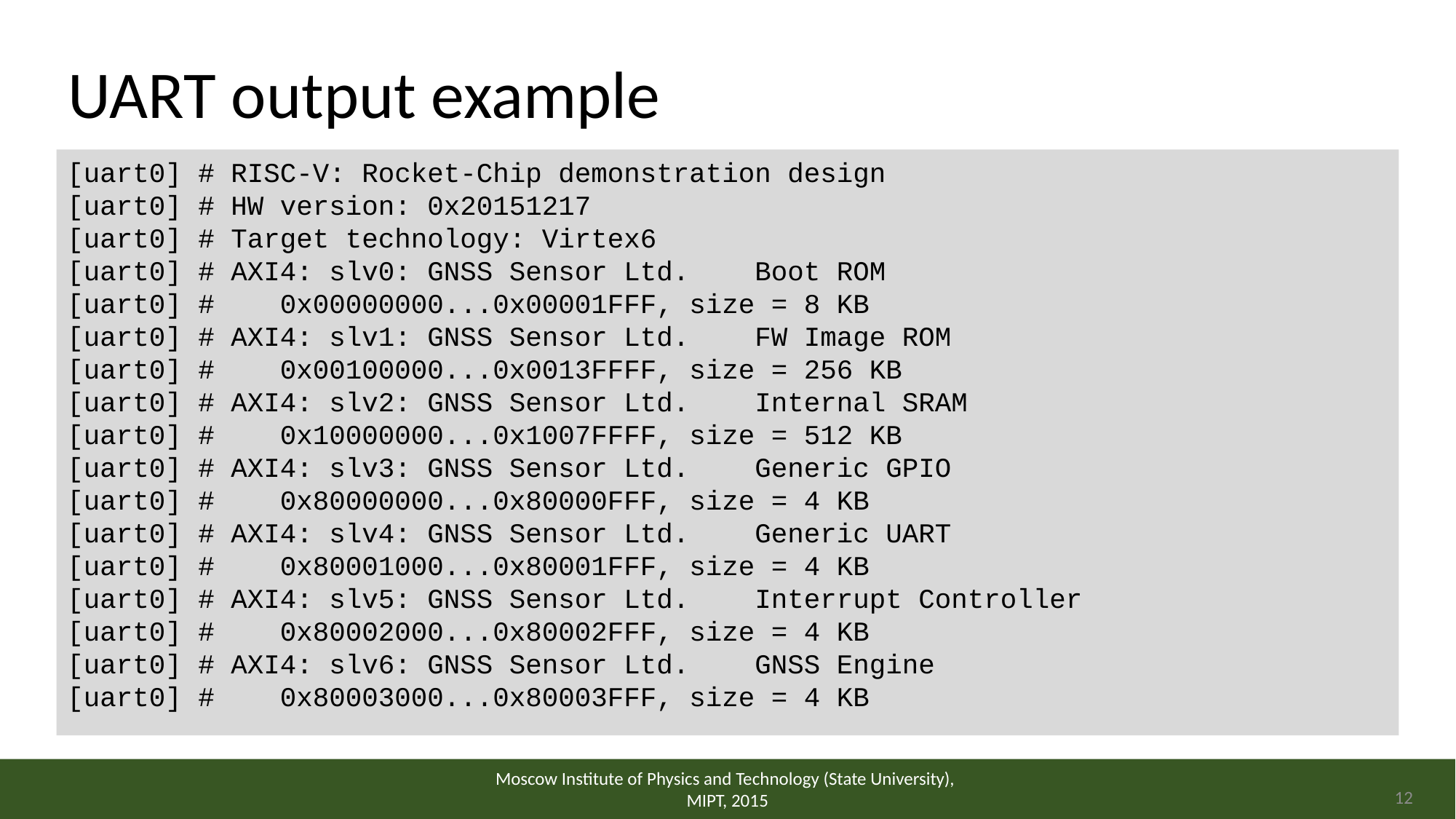

# UART output example
[uart0] # RISC-V: Rocket-Chip demonstration design
[uart0] # HW version: 0x20151217
[uart0] # Target technology: Virtex6
[uart0] # AXI4: slv0: GNSS Sensor Ltd.    Boot ROM
[uart0] #    0x00000000...0x00001FFF, size = 8 KB
[uart0] # AXI4: slv1: GNSS Sensor Ltd.    FW Image ROM
[uart0] #    0x00100000...0x0013FFFF, size = 256 KB
[uart0] # AXI4: slv2: GNSS Sensor Ltd.    Internal SRAM
[uart0] #    0x10000000...0x1007FFFF, size = 512 KB
[uart0] # AXI4: slv3: GNSS Sensor Ltd.    Generic GPIO
[uart0] #    0x80000000...0x80000FFF, size = 4 KB
[uart0] # AXI4: slv4: GNSS Sensor Ltd.    Generic UART
[uart0] #    0x80001000...0x80001FFF, size = 4 KB
[uart0] # AXI4: slv5: GNSS Sensor Ltd.    Interrupt Controller
[uart0] #    0x80002000...0x80002FFF, size = 4 KB
[uart0] # AXI4: slv6: GNSS Sensor Ltd.    GNSS Engine
[uart0] #    0x80003000...0x80003FFF, size = 4 KB

Moscow Institute of Physics and Technology (State University),
MIPT, 2015
12